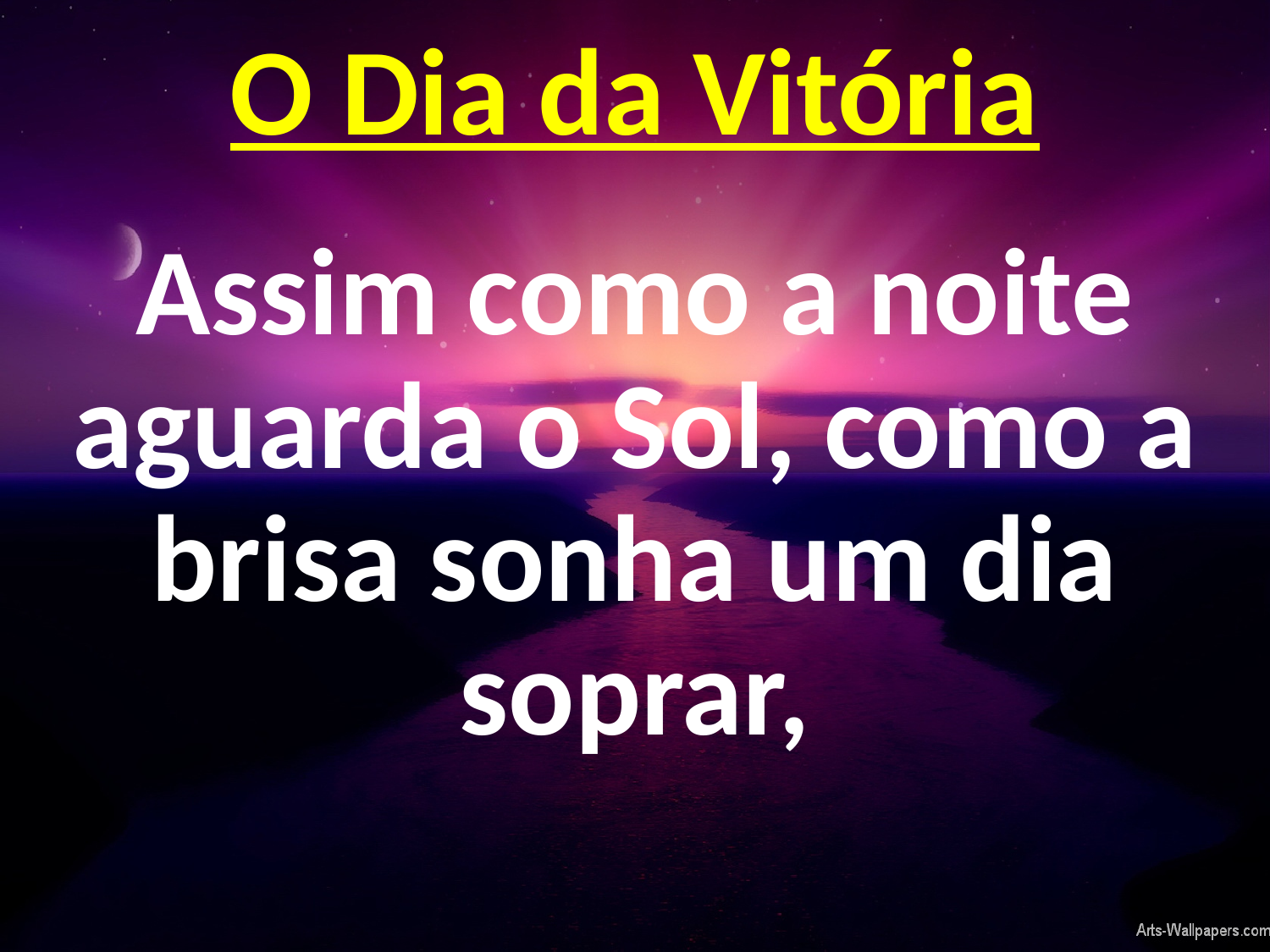

# O Dia da Vitória
Assim como a noite aguarda o Sol, como a brisa sonha um dia soprar,